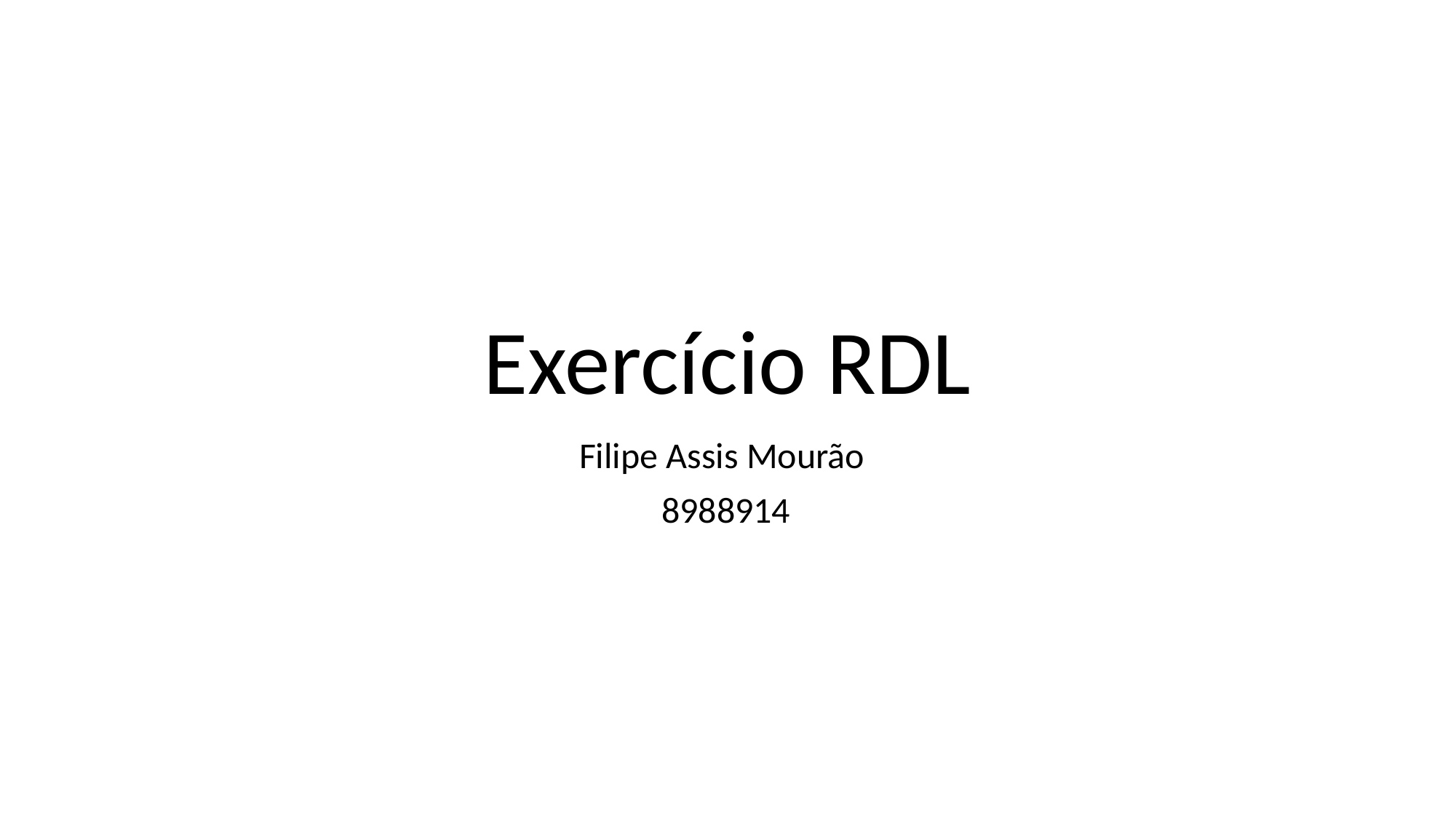

# Exercício RDL
Filipe Assis Mourão
8988914